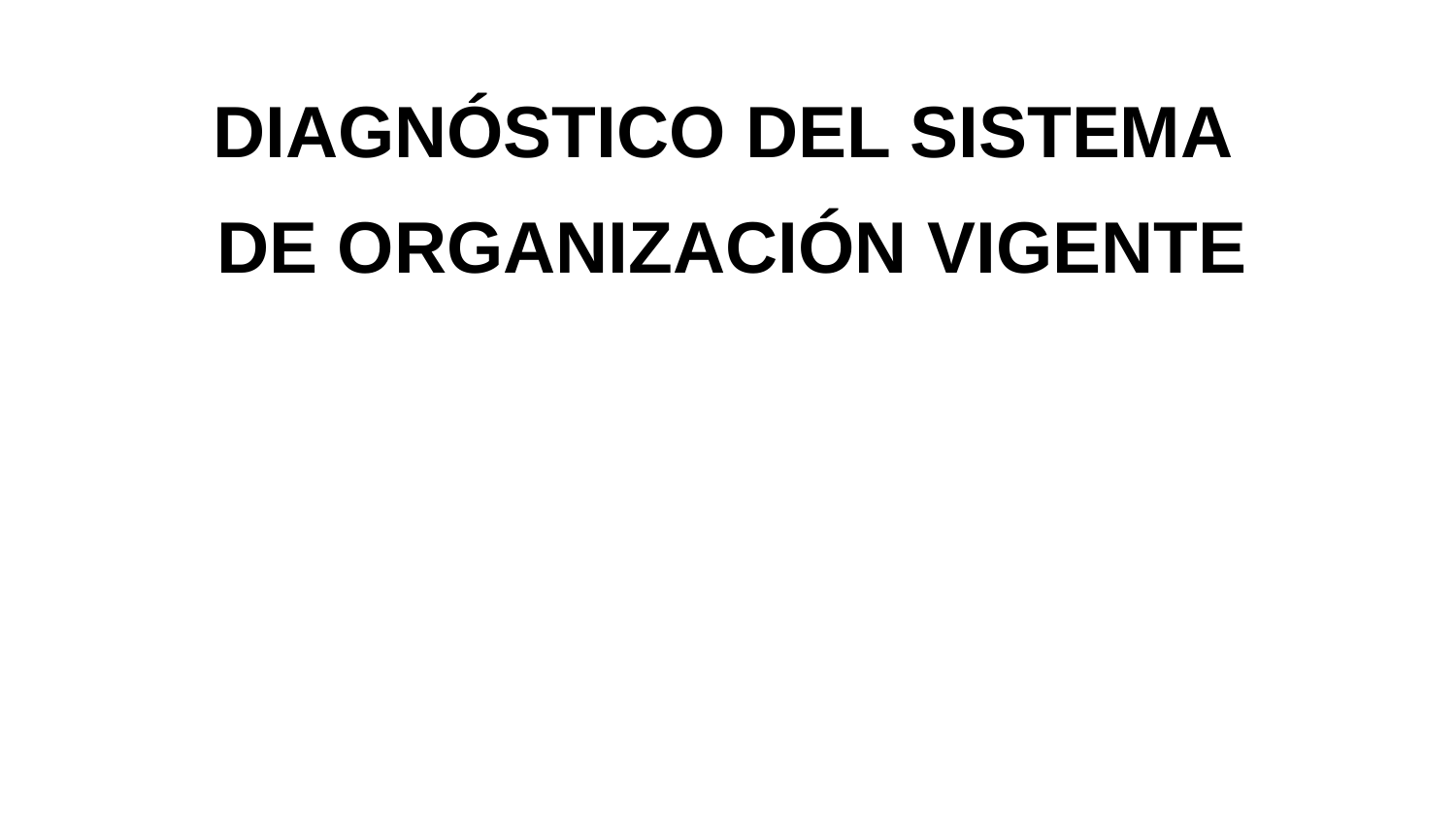

# DIAGNÓSTICO DEL SISTEMA
DE ORGANIZACIÓN VIGENTE